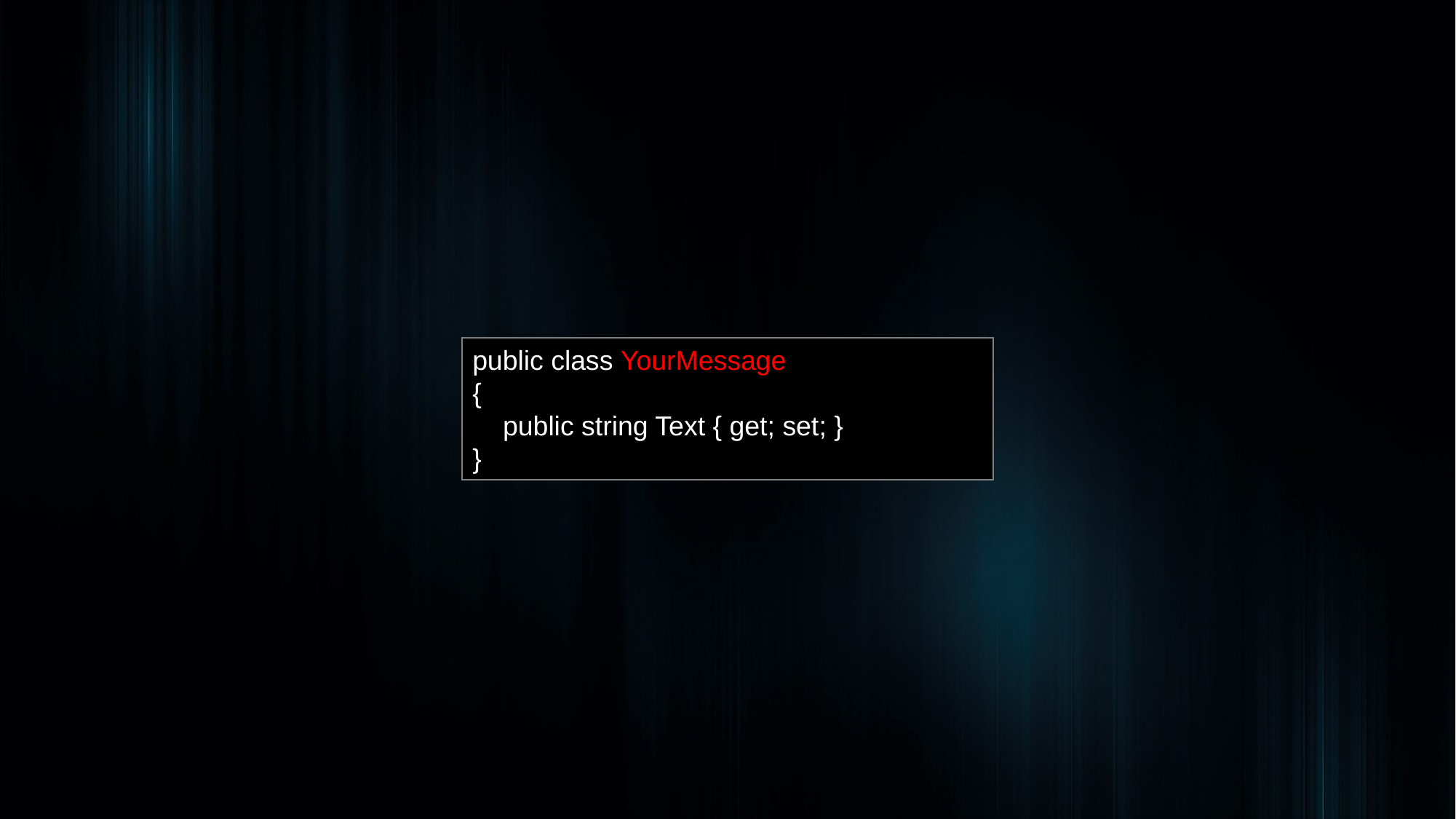

public class YourMessage
{
    public string Text { get; set; }
}